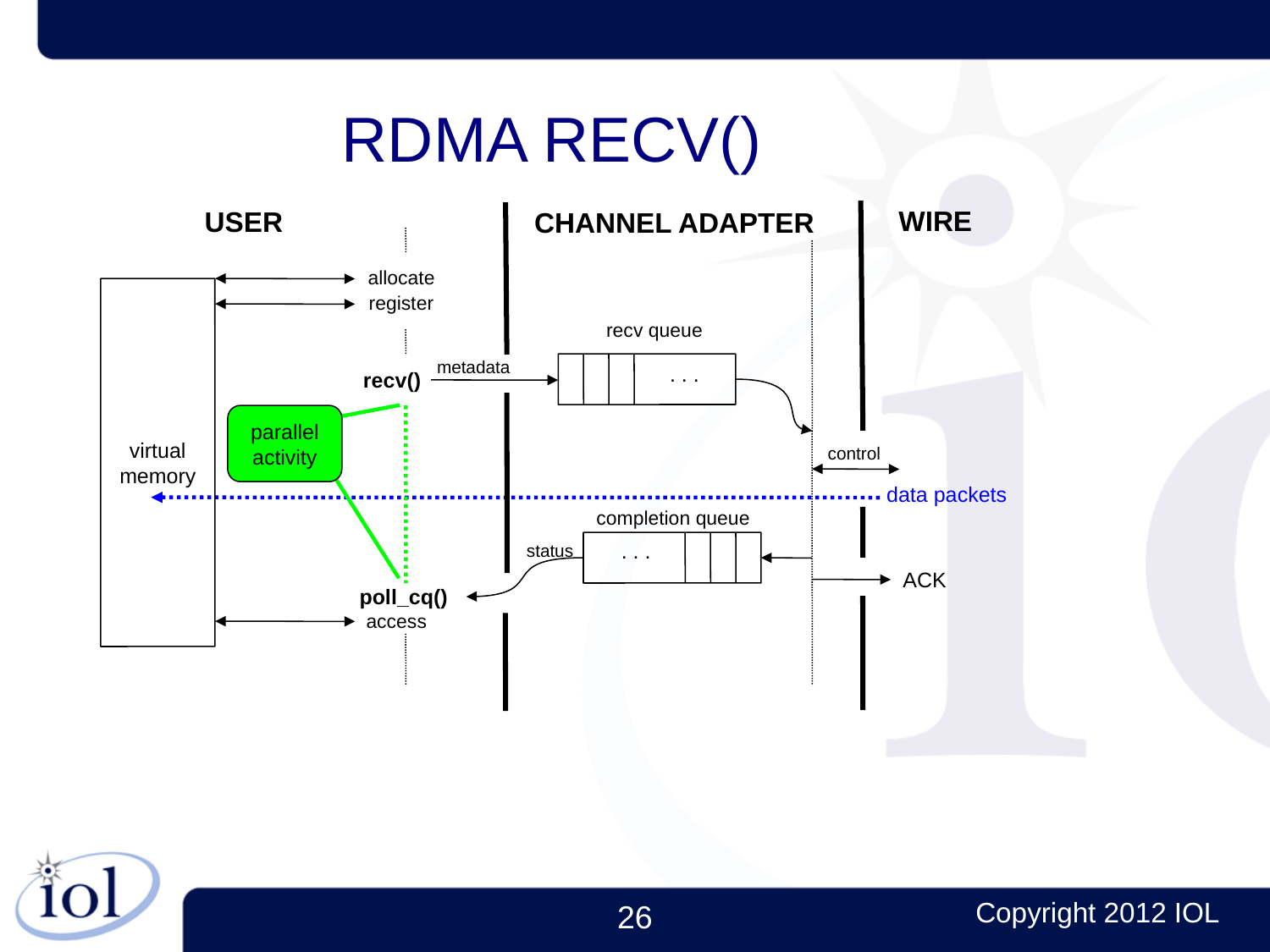

RDMA RECV()
WIRE
USER
CHANNEL ADAPTER

allocate
virtual
memory

register

recv queue

metadata

. . .
recv()

parallel
activity

control

data packets

completion queue

. . .

status

ACK
poll_cq()

access